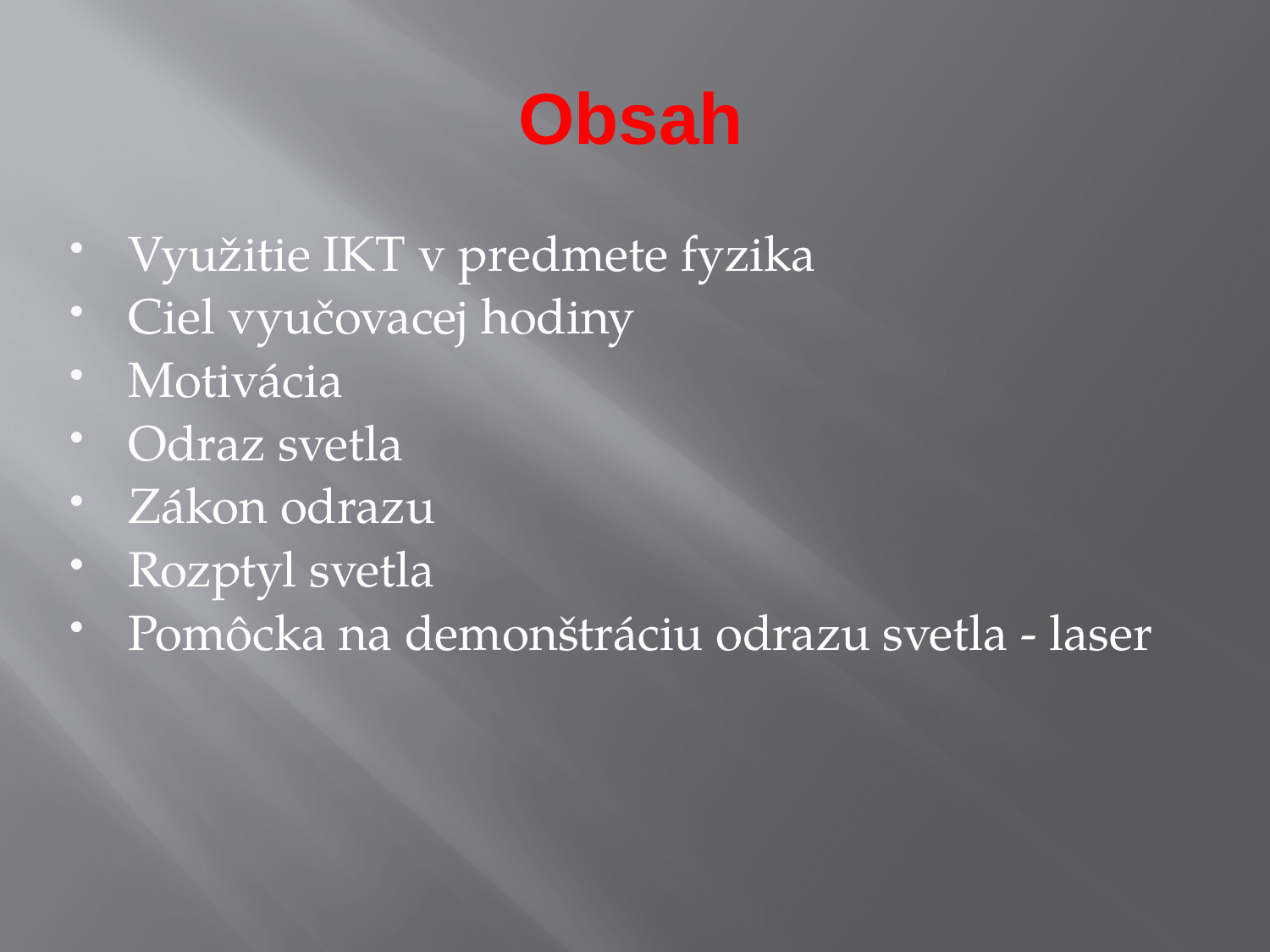

# Obsah
Využitie IKT v predmete fyzika
Ciel vyučovacej hodiny
Motivácia
Odraz svetla
Zákon odrazu
Rozptyl svetla
Pomôcka na demonštráciu odrazu svetla - laser